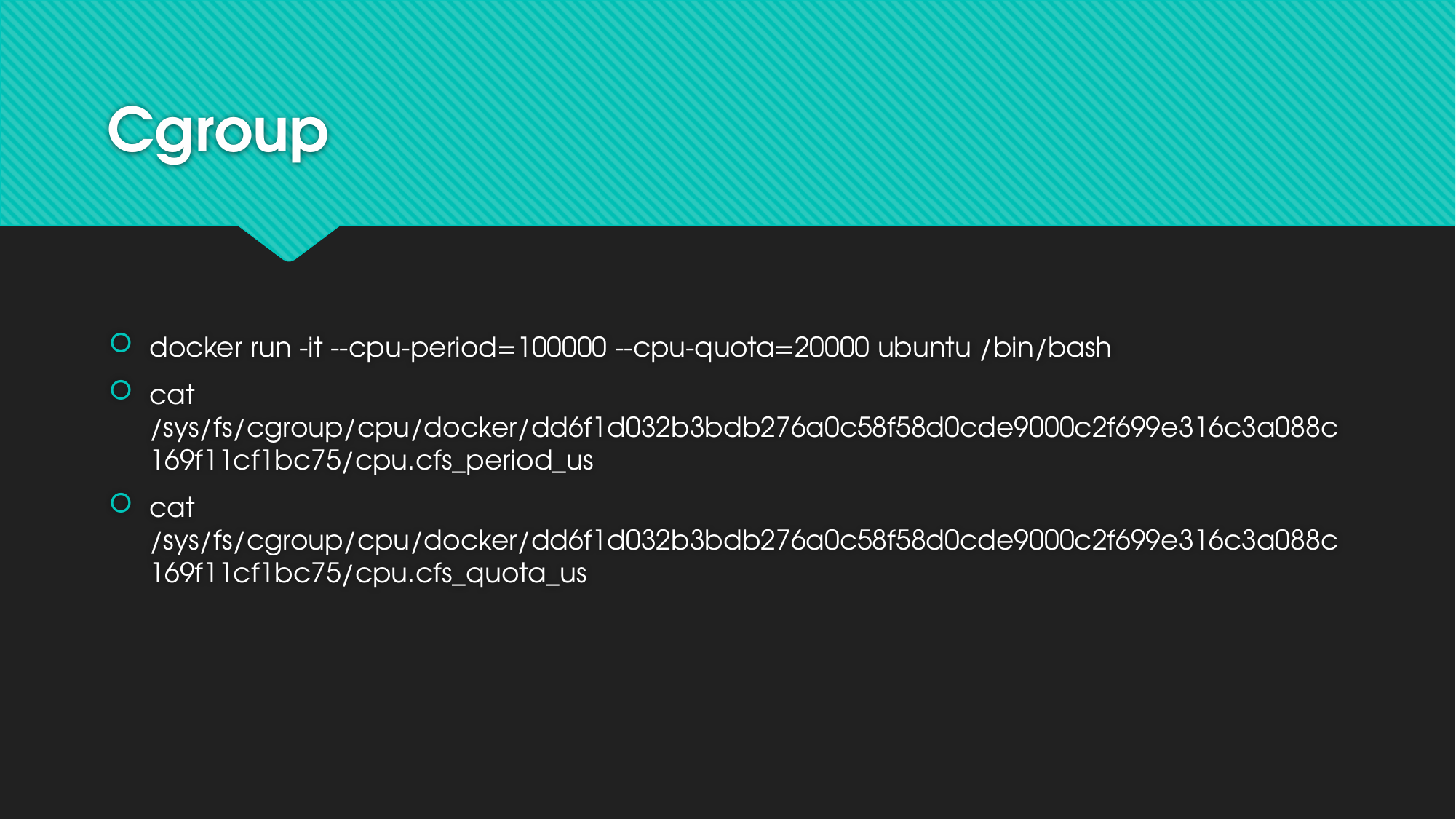

# Cgroup
docker run -it --cpu-period=100000 --cpu-quota=20000 ubuntu /bin/bash
cat /sys/fs/cgroup/cpu/docker/dd6f1d032b3bdb276a0c58f58d0cde9000c2f699e316c3a088c169f11cf1bc75/cpu.cfs_period_us
cat /sys/fs/cgroup/cpu/docker/dd6f1d032b3bdb276a0c58f58d0cde9000c2f699e316c3a088c169f11cf1bc75/cpu.cfs_quota_us